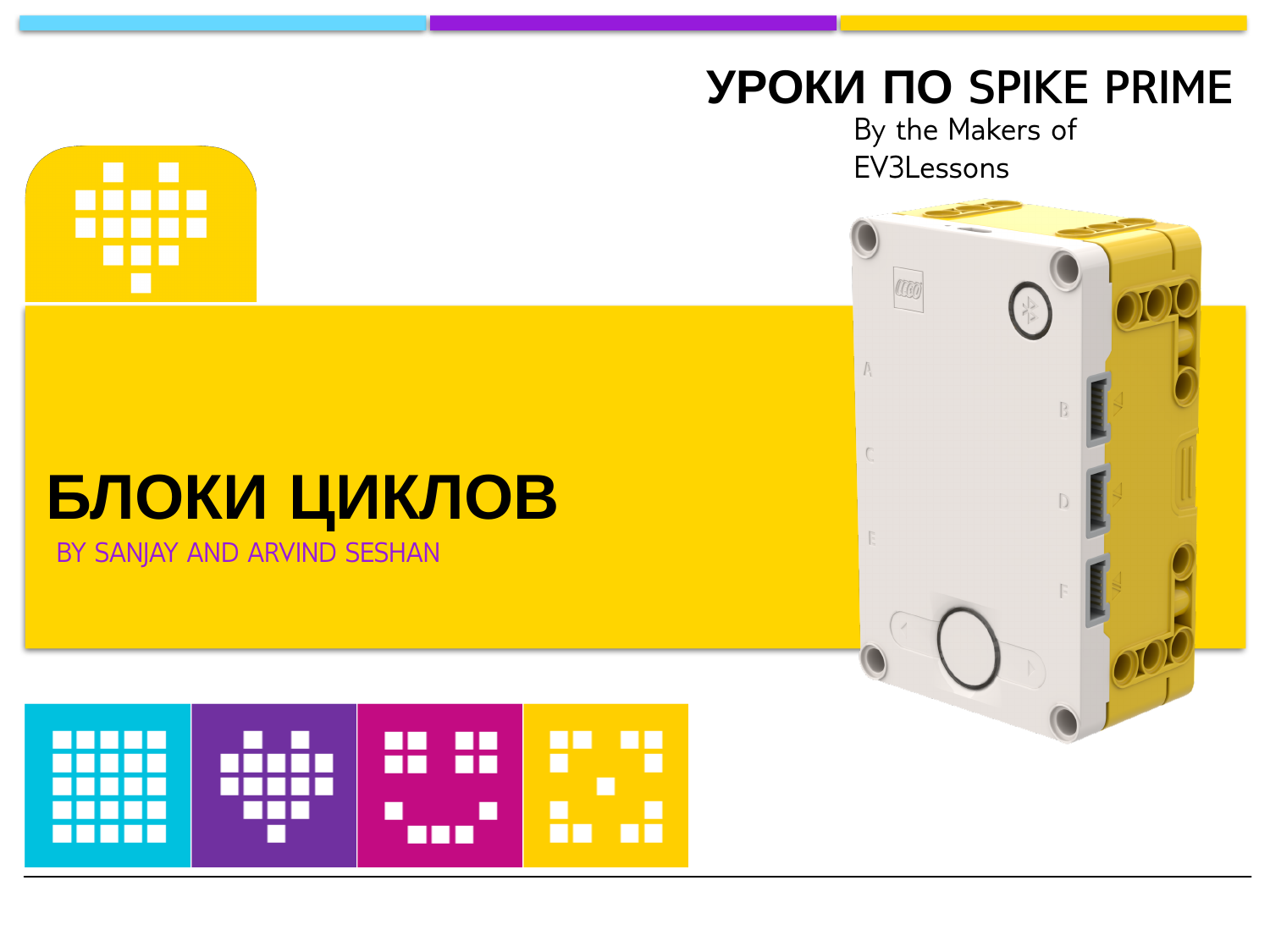

By the Makers of EV3Lessons

# БЛОКИ ЦИКЛОВ
By sanjay and Arvind Seshan